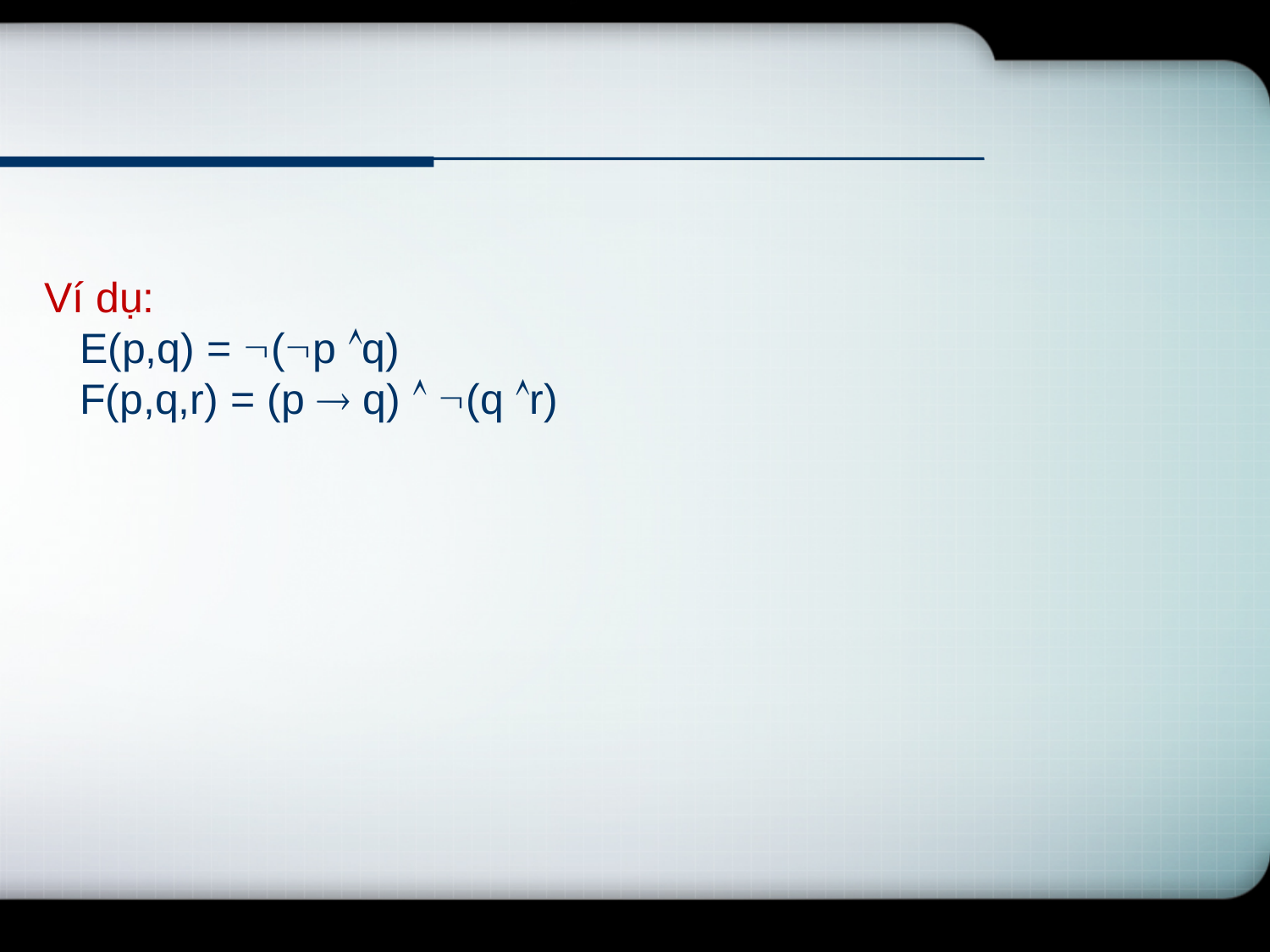

#

Ví dụ:
   E(p,q) = ¬(¬p ∧q)
   F(p,q,r) = (p → q) ∧ ¬(q ∧r)